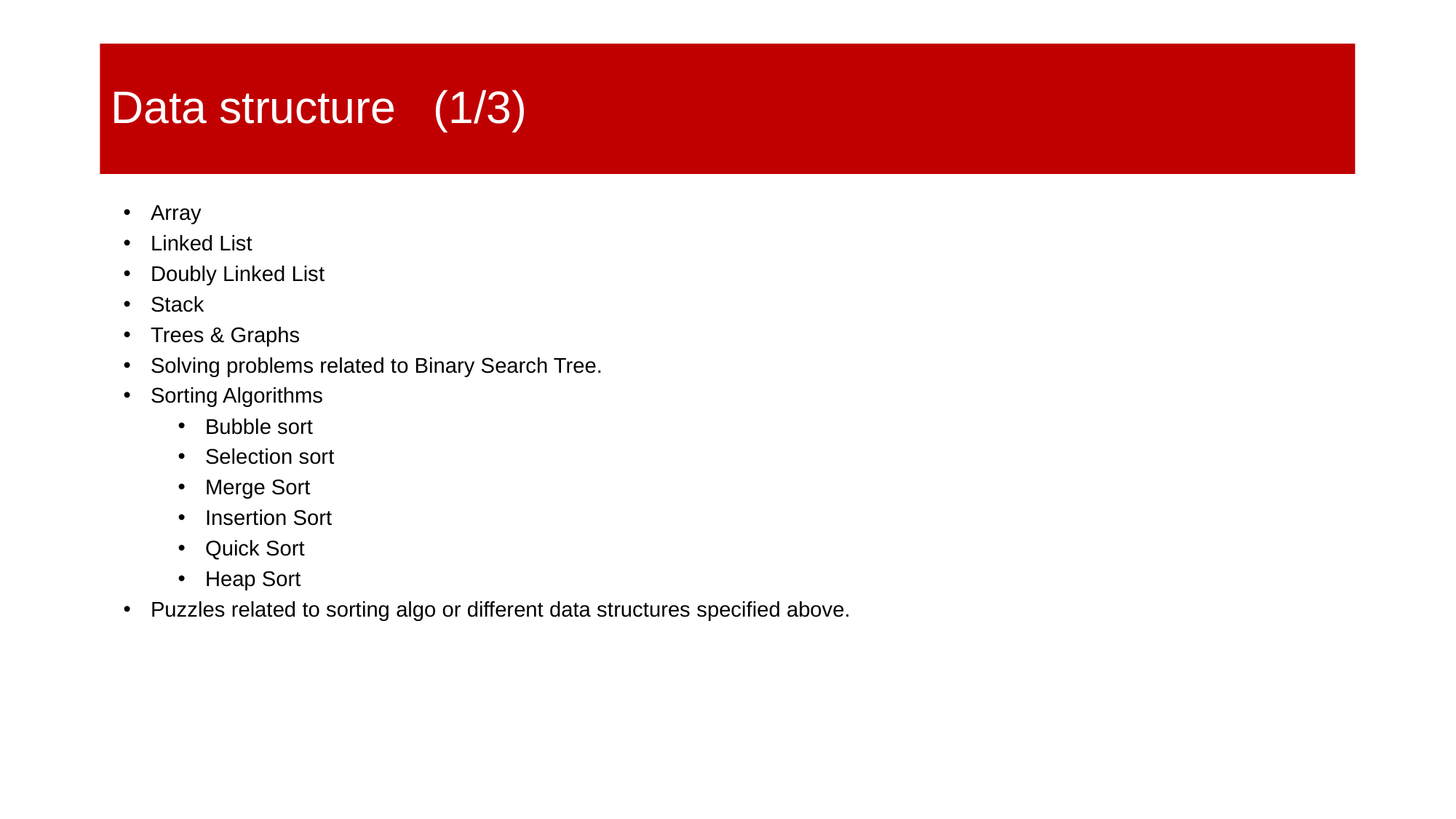

# Data structure   (1/3)
Array
Linked List
Doubly Linked List
Stack
Trees & Graphs
Solving problems related to Binary Search Tree.
Sorting Algorithms
Bubble sort
Selection sort
Merge Sort
Insertion Sort
Quick Sort
Heap Sort
Puzzles related to sorting algo or different data structures specified above.